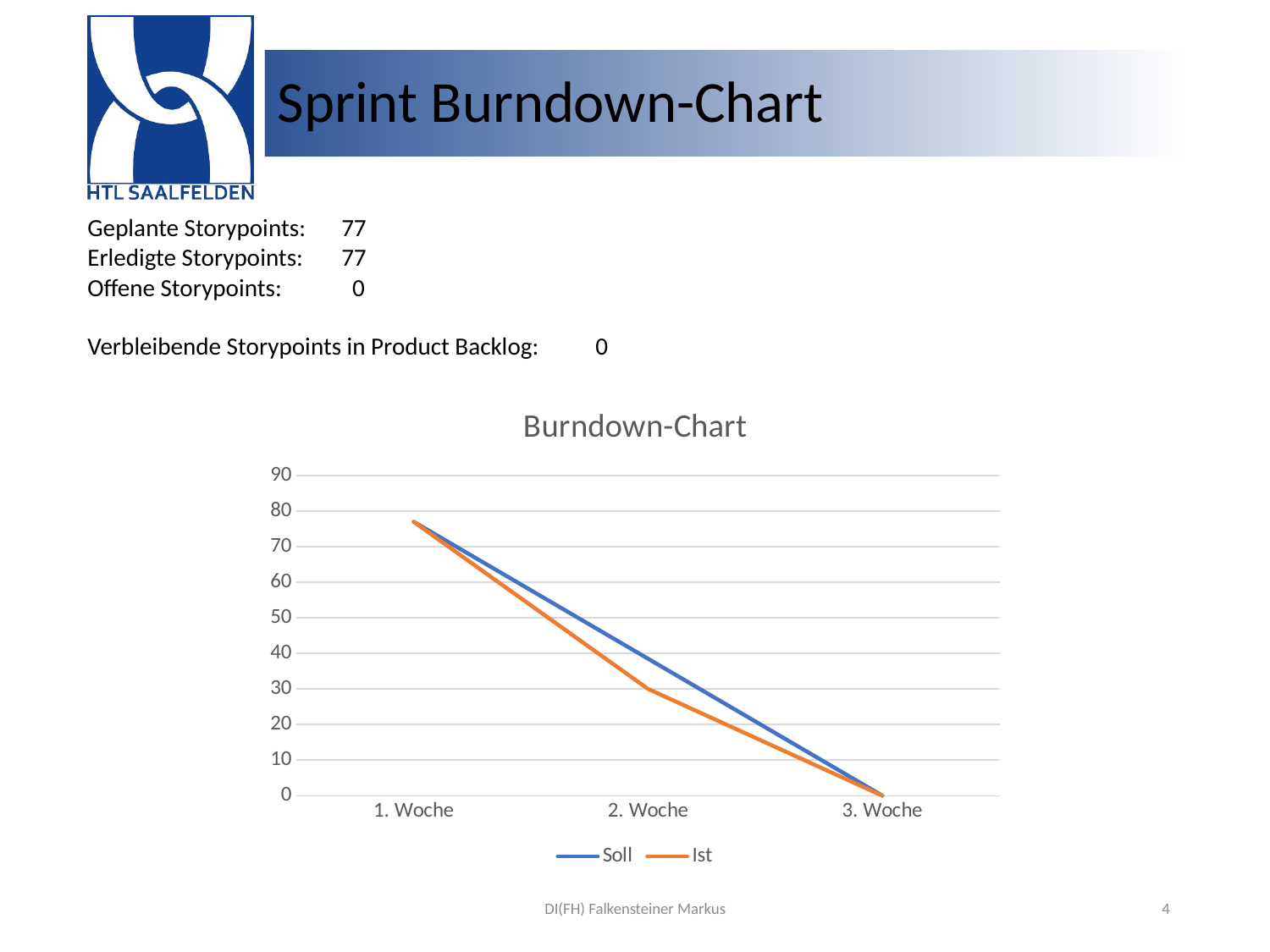

# Sprint Burndown-Chart
Geplante Storypoints:	77
Erledigte Storypoints:	77
Offene Storypoints:	  0

Verbleibende Storypoints in Product Backlog:	0

### Chart: Burndown-Chart

| Category | Soll | Ist |
|---|---|---|
| 1. Woche | 77.0 | 77.0 |
| 2. Woche | 38.5 | 30.0 |
| 3. Woche | 0.0 | 0.0 |
DI(FH) Falkensteiner Markus
4